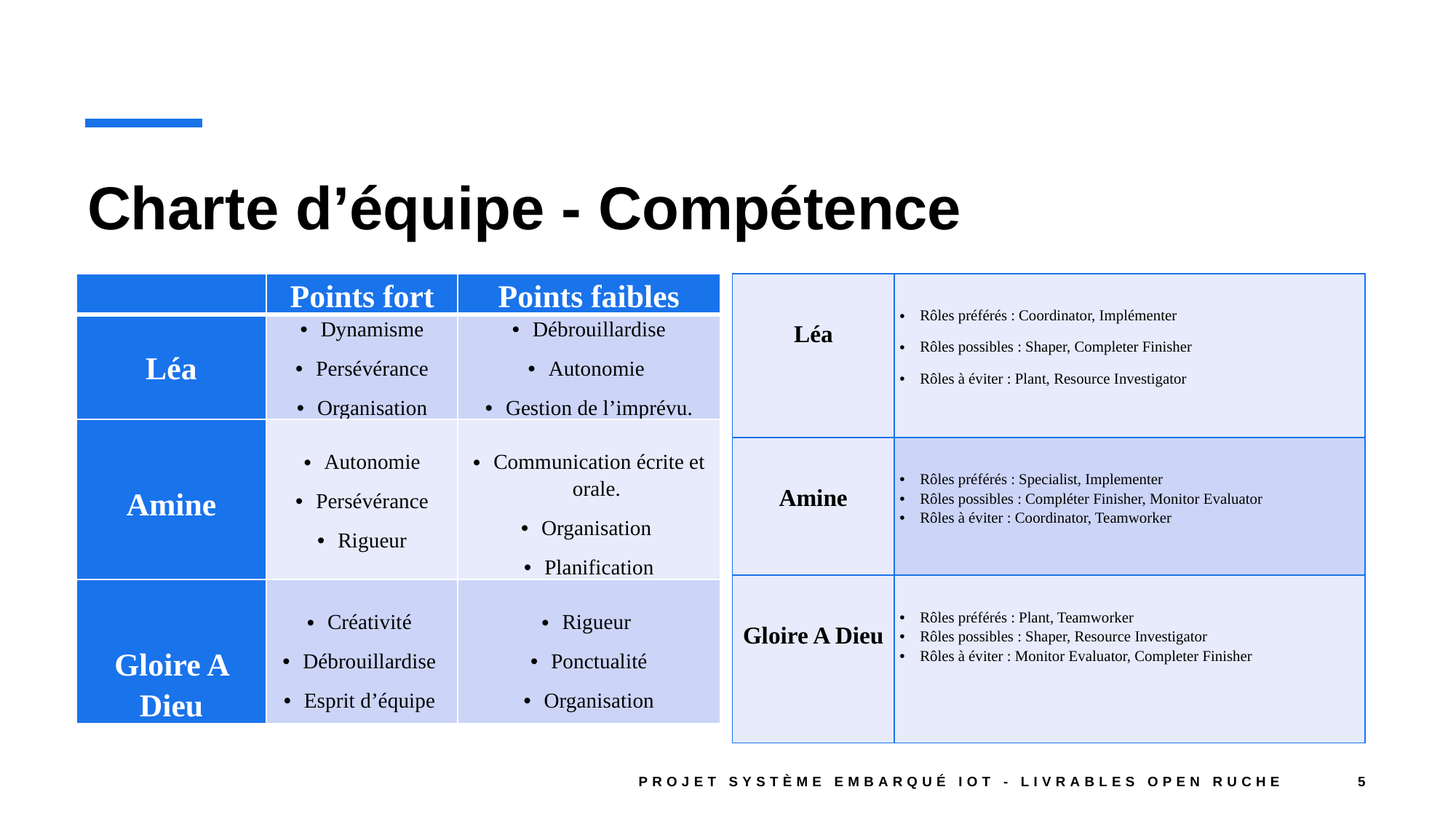

# Charte d’équipe - Compétence
| Léa | Rôles préférés : Coordinator, Implémenter Rôles possibles : Shaper, Completer Finisher Rôles à éviter : Plant, Resource Investigator |
| --- | --- |
| Amine | Rôles préférés : Specialist, Implementer Rôles possibles : Compléter Finisher, Monitor Evaluator Rôles à éviter : Coordinator, Teamworker |
| Gloire A Dieu | Rôles préférés : Plant, Teamworker Rôles possibles : Shaper, Resource Investigator Rôles à éviter : Monitor Evaluator, Completer Finisher |
|  | Points fort | Points faibles |
| --- | --- | --- |
| Léa | Dynamisme Persévérance Organisation | Débrouillardise Autonomie Gestion de l’imprévu. |
| Amine | Autonomie Persévérance Rigueur | Communication écrite et orale. Organisation Planification |
| Gloire A Dieu | Créativité Débrouillardise Esprit d’équipe | Rigueur Ponctualité Organisation |
Projet Système Embarqué IoT - Livrables Open Ruche
5